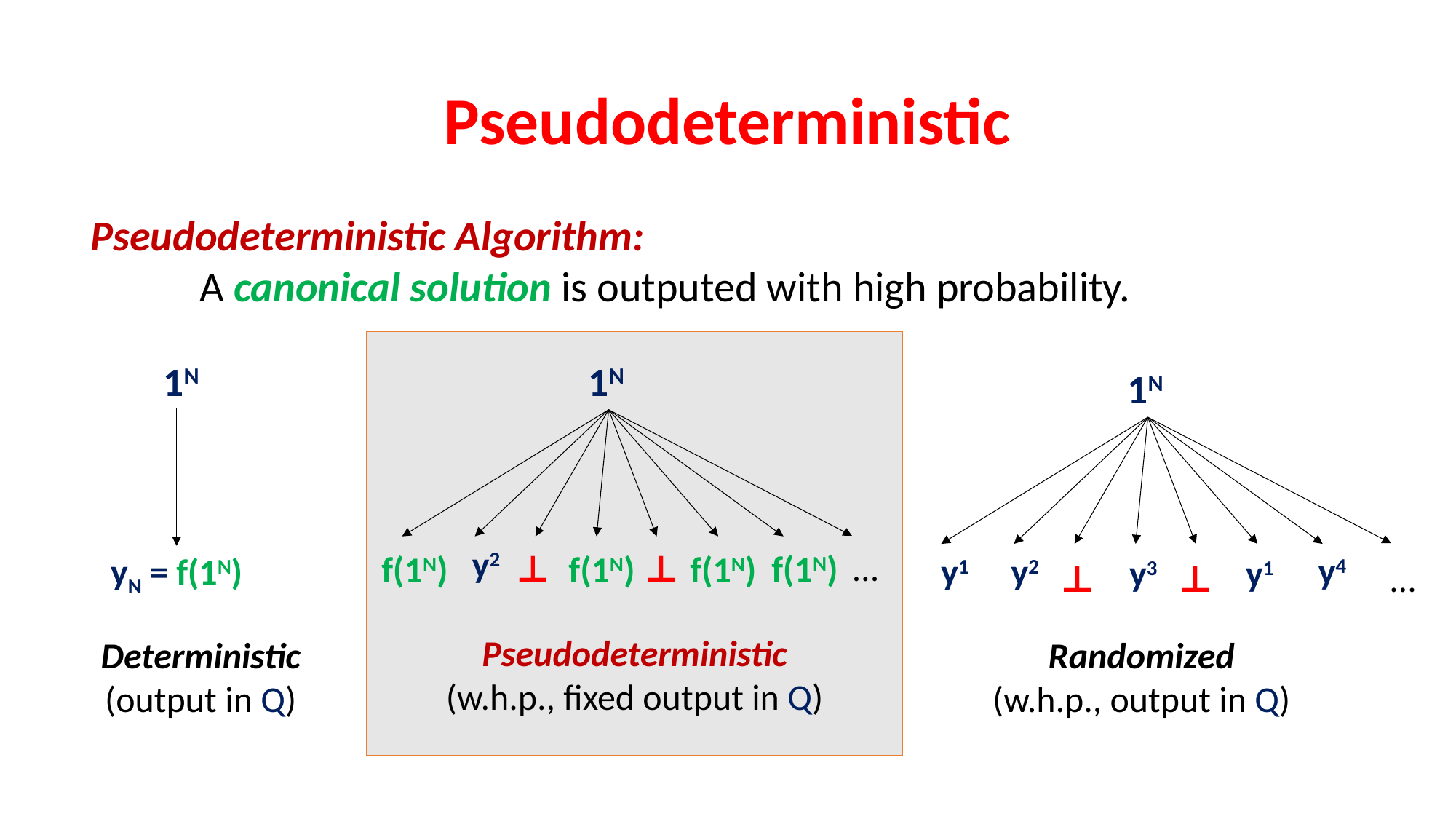

# Pseudodeterministic
Pseudodeterministic Algorithm:
	A canonical solution is outputed with high probability.

1N
  1N
  1N
y2
…
⊥
f(1N)
⊥
f(1N)
f(1N)
f(1N)
y4
yN = f(1N)
y1
y2
y3
y1
⊥
…
⊥
Pseudodeterministic
(w.h.p., fixed output in Q)
Deterministic
(output in Q)
Randomized
(w.h.p., output in Q)